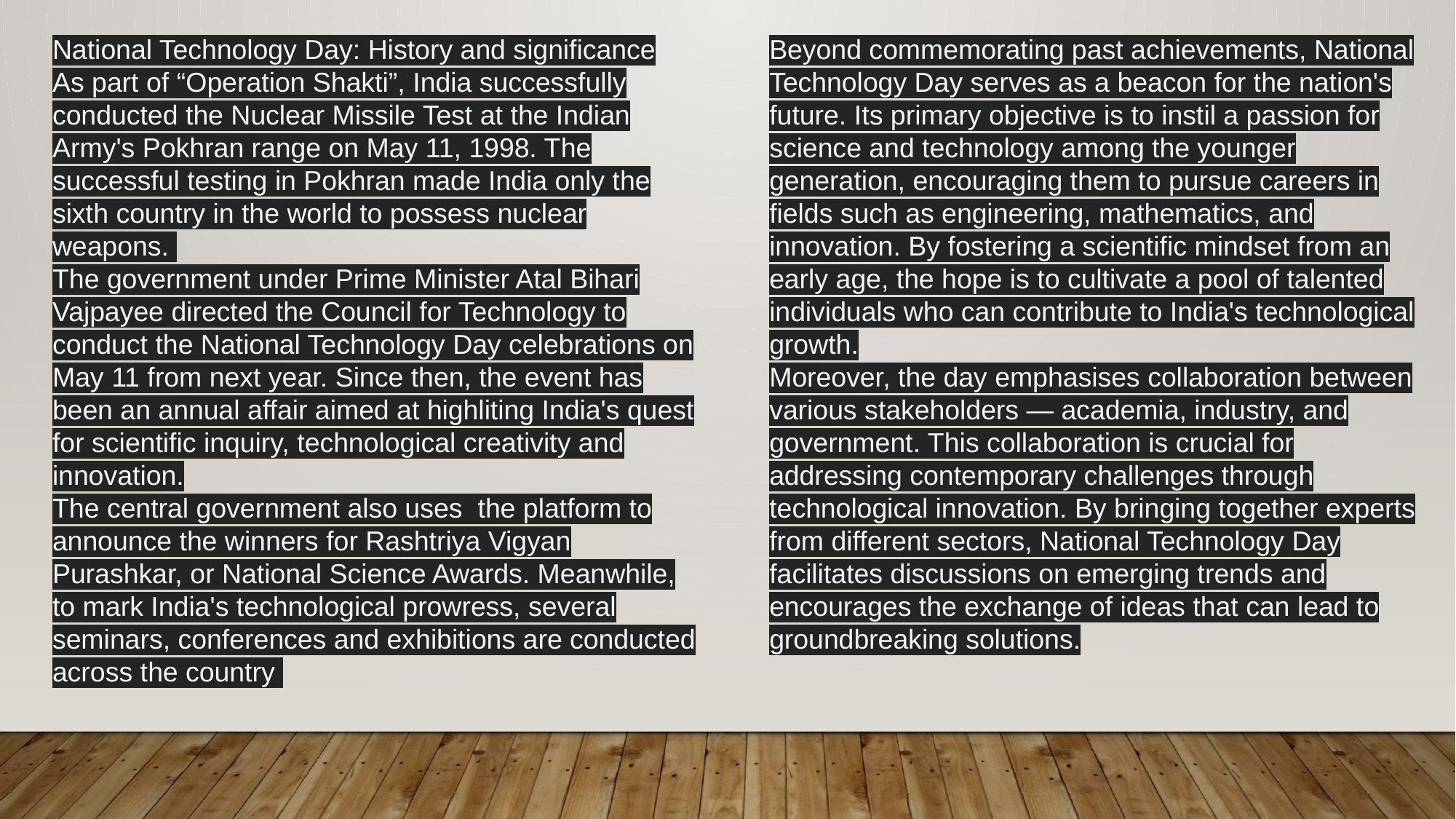

National Technology Day: History and significance
As part of “Operation Shakti”, India successfully conducted the Nuclear Missile Test at the Indian Army's Pokhran range on May 11, 1998. The successful testing in Pokhran made India only the sixth country in the world to possess nuclear weapons.
The government under Prime Minister Atal Bihari Vajpayee directed the Council for Technology to conduct the National Technology Day celebrations on May 11 from next year. Since then, the event has been an annual affair aimed at highliting India's quest for scientific inquiry, technological creativity and innovation.
The central government also uses  the platform to announce the winners for Rashtriya Vigyan Purashkar, or National Science Awards. Meanwhile, to mark India's technological prowress, several seminars, conferences and exhibitions are conducted across the country
Beyond commemorating past achievements, National Technology Day serves as a beacon for the nation's future. Its primary objective is to instil a passion for science and technology among the younger generation, encouraging them to pursue careers in fields such as engineering, mathematics, and innovation. By fostering a scientific mindset from an early age, the hope is to cultivate a pool of talented individuals who can contribute to India's technological growth.
Moreover, the day emphasises collaboration between various stakeholders — academia, industry, and government. This collaboration is crucial for addressing contemporary challenges through technological innovation. By bringing together experts from different sectors, National Technology Day facilitates discussions on emerging trends and encourages the exchange of ideas that can lead to groundbreaking solutions.